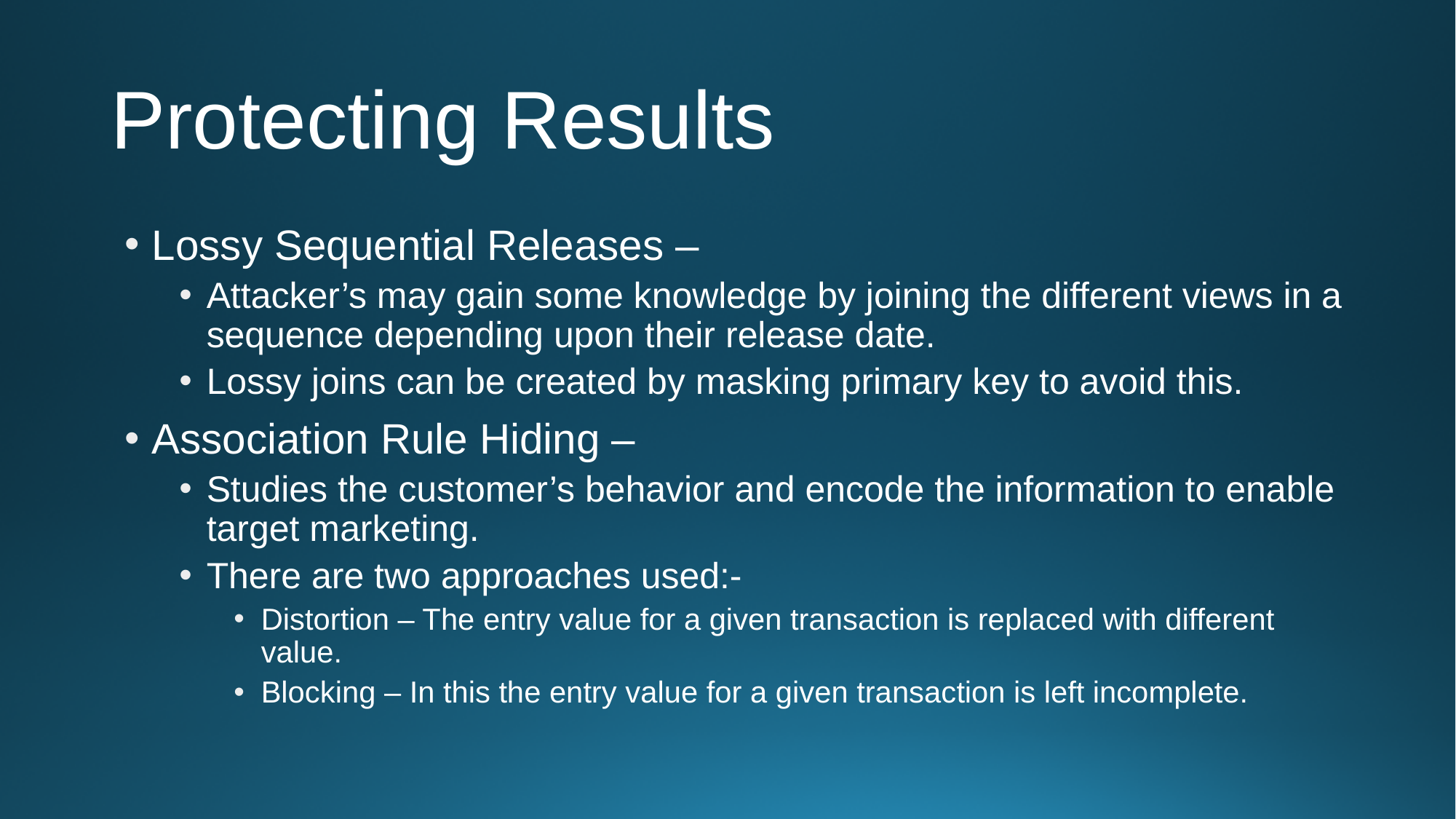

# Protecting Results
Lossy Sequential Releases –
Attacker’s may gain some knowledge by joining the different views in a sequence depending upon their release date.
Lossy joins can be created by masking primary key to avoid this.
Association Rule Hiding –
Studies the customer’s behavior and encode the information to enable target marketing.
There are two approaches used:-
Distortion – The entry value for a given transaction is replaced with different value.
Blocking – In this the entry value for a given transaction is left incomplete.